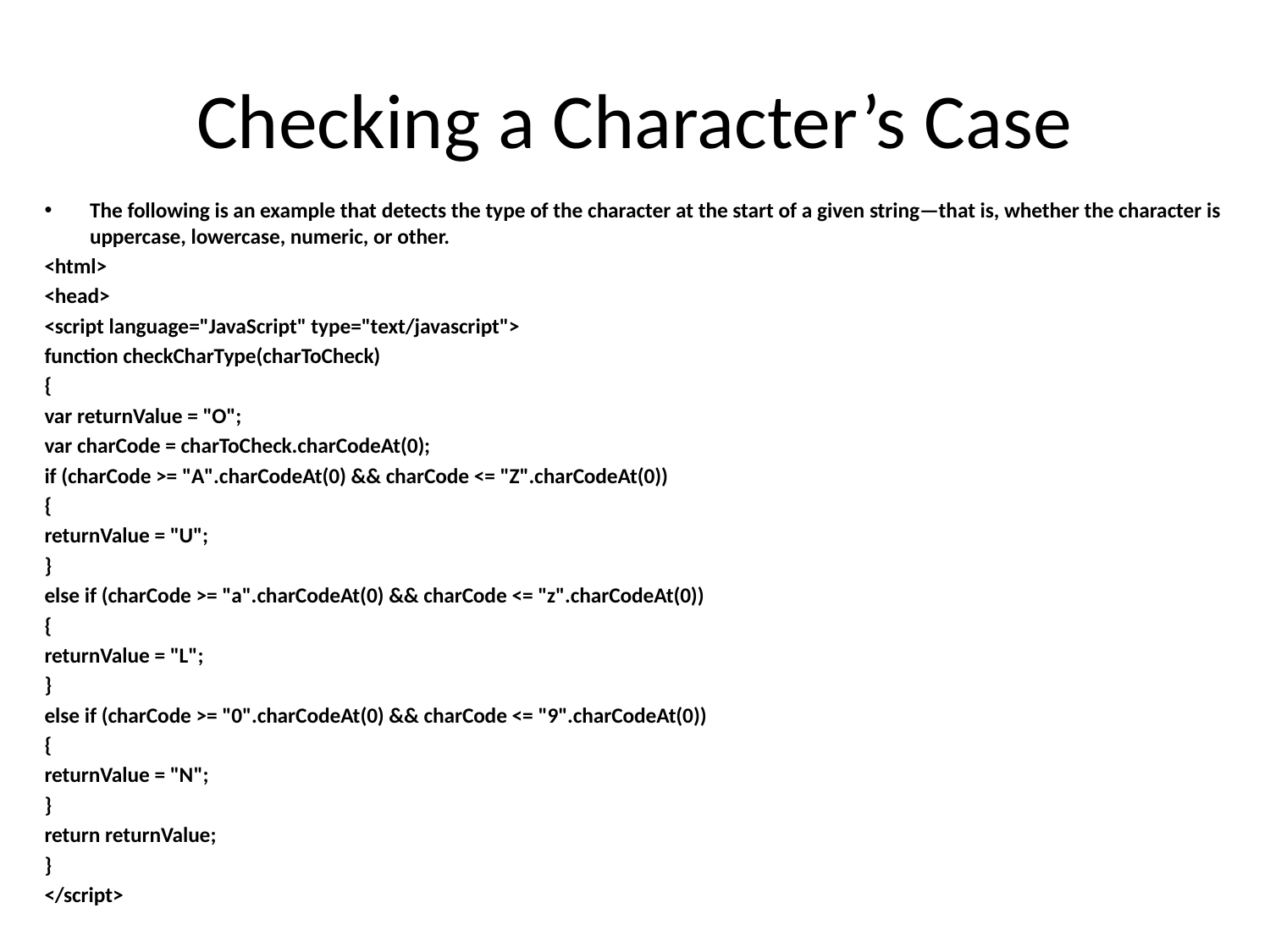

# Checking a Character’s Case
The following is an example that detects the type of the character at the start of a given string—that is, whether the character is uppercase, lowercase, numeric, or other.
<html>
<head>
<script language="JavaScript" type="text/javascript">
function checkCharType(charToCheck)
{
var returnValue = "O";
var charCode = charToCheck.charCodeAt(0);
if (charCode >= "A".charCodeAt(0) && charCode <= "Z".charCodeAt(0))
{
returnValue = "U";
}
else if (charCode >= "a".charCodeAt(0) && charCode <= "z".charCodeAt(0))
{
returnValue = "L";
}
else if (charCode >= "0".charCodeAt(0) && charCode <= "9".charCodeAt(0))
{
returnValue = "N";
}
return returnValue;
}
</script>